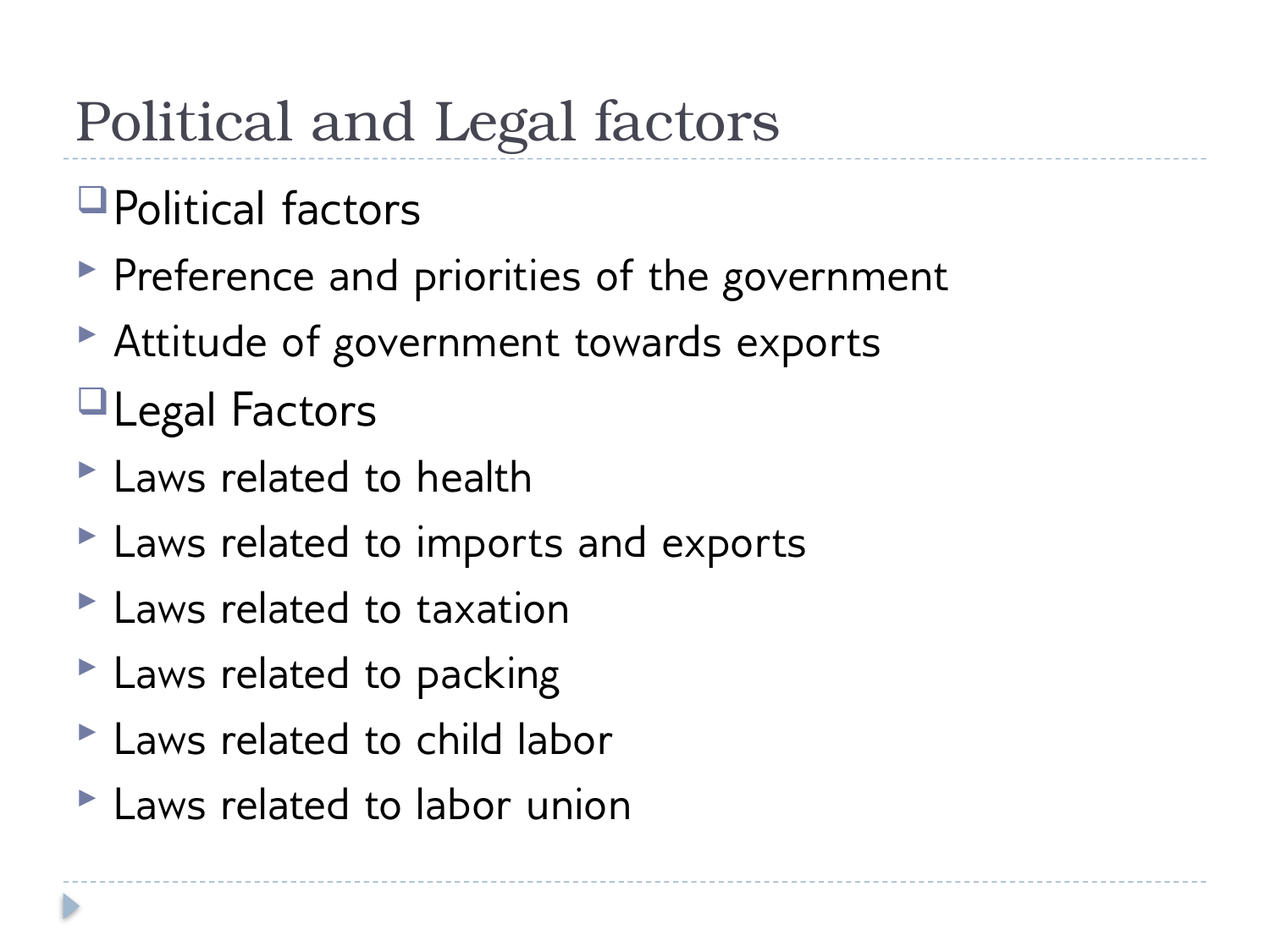

# Political and Legal factors
Political factors
Preference and priorities of the government
Attitude of government towards exports
Legal Factors
Laws related to health
Laws related to imports and exports
Laws related to taxation
Laws related to packing
Laws related to child labor
Laws related to labor union